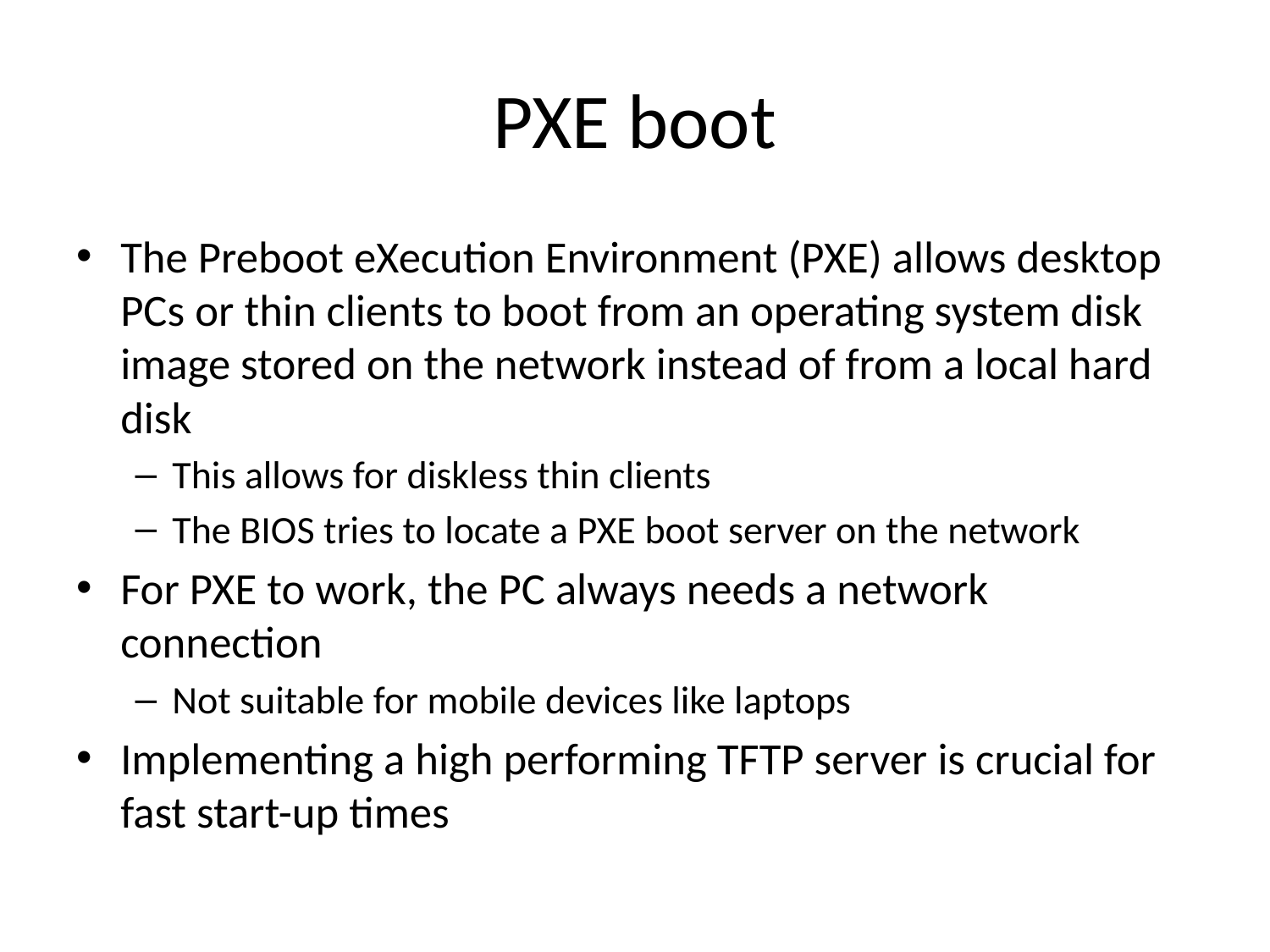

# PXE boot
The Preboot eXecution Environment (PXE) allows desktop PCs or thin clients to boot from an operating system disk image stored on the network instead of from a local hard disk
This allows for diskless thin clients
The BIOS tries to locate a PXE boot server on the network
For PXE to work, the PC always needs a network connection
Not suitable for mobile devices like laptops
Implementing a high performing TFTP server is crucial for fast start-up times